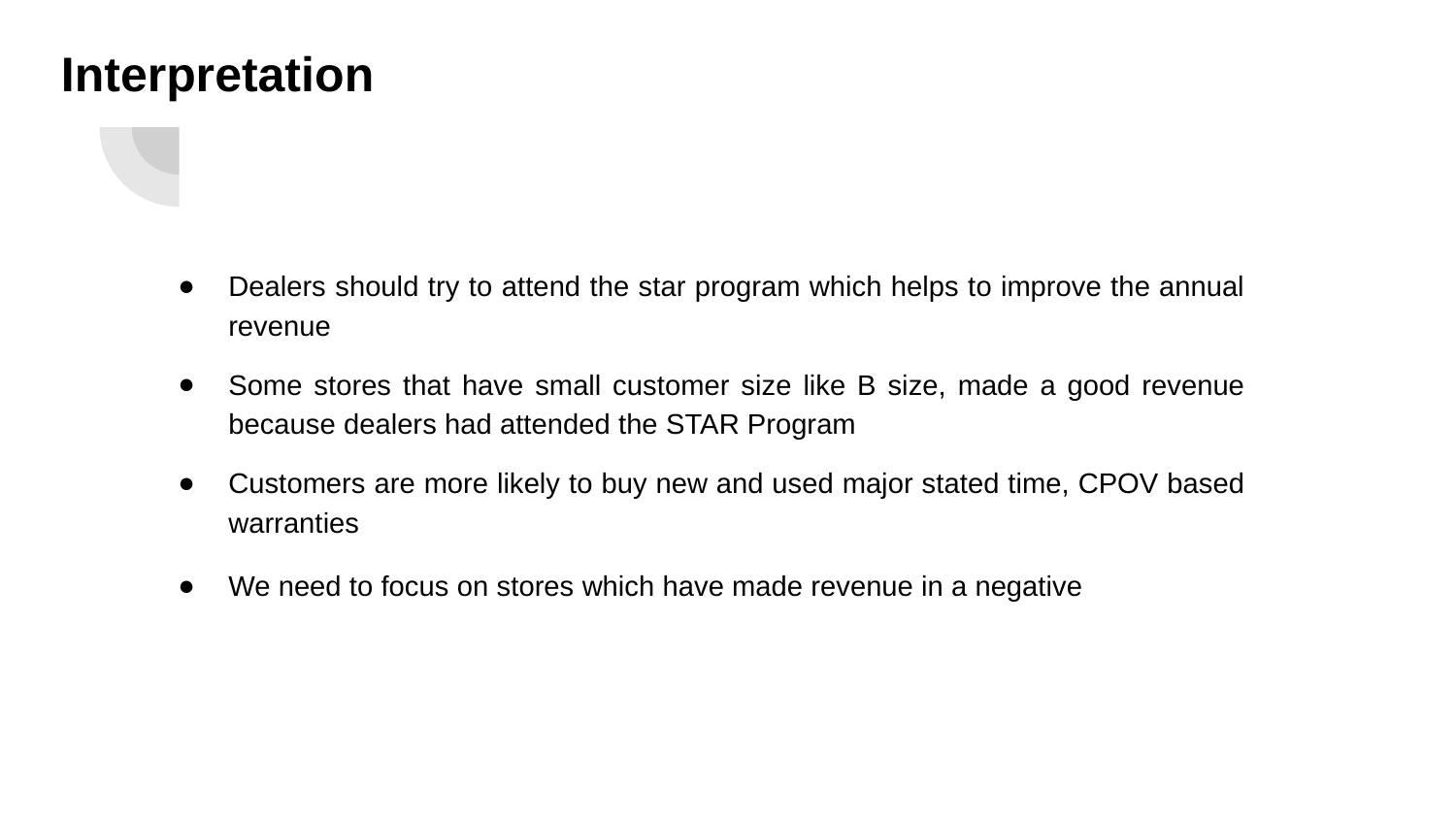

# Interpretation
Dealers should try to attend the star program which helps to improve the annual revenue
Some stores that have small customer size like B size, made a good revenue because dealers had attended the STAR Program
Customers are more likely to buy new and used major stated time, CPOV based warranties
We need to focus on stores which have made revenue in a negative